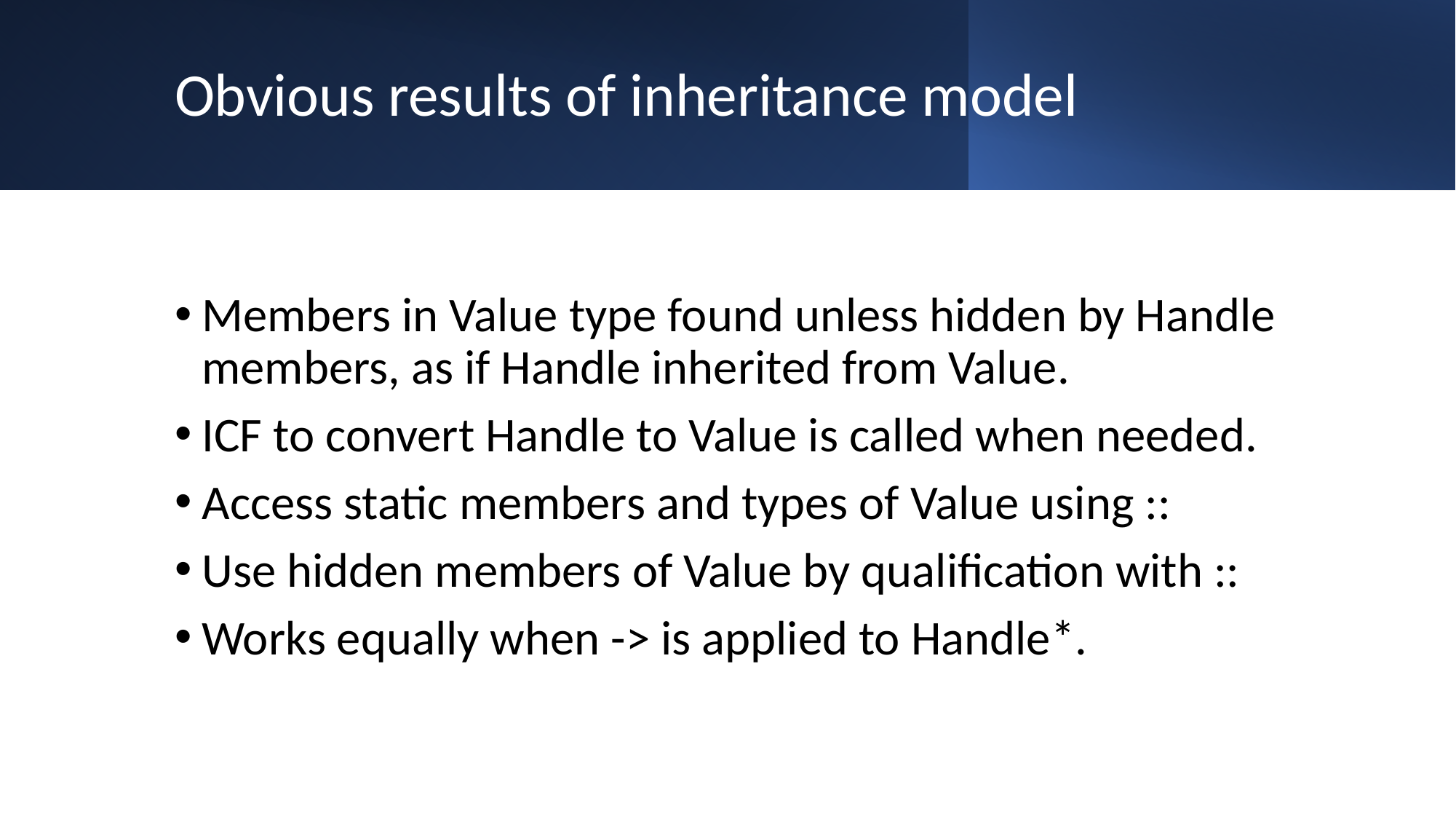

# Obvious results of inheritance model
Members in Value type found unless hidden by Handle members, as if Handle inherited from Value.
ICF to convert Handle to Value is called when needed.
Access static members and types of Value using ::
Use hidden members of Value by qualification with ::
Works equally when -> is applied to Handle*.